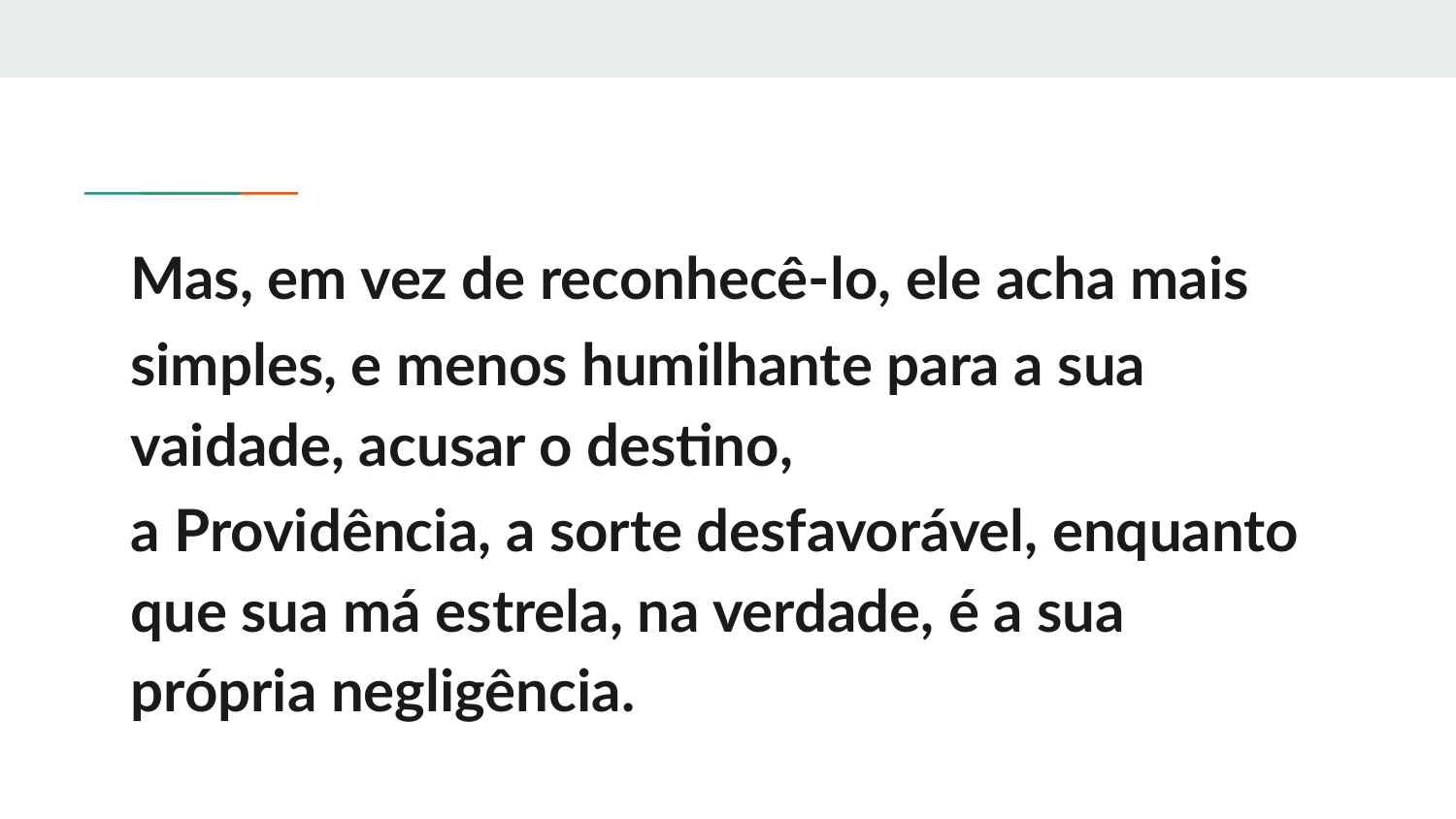

Mas, em vez de reconhecê-lo, ele acha mais
simples, e menos humilhante para a sua vaidade, acusar o destino,
a Providência, a sorte desfavorável, enquanto que sua má estrela, na verdade, é a sua própria negligência.